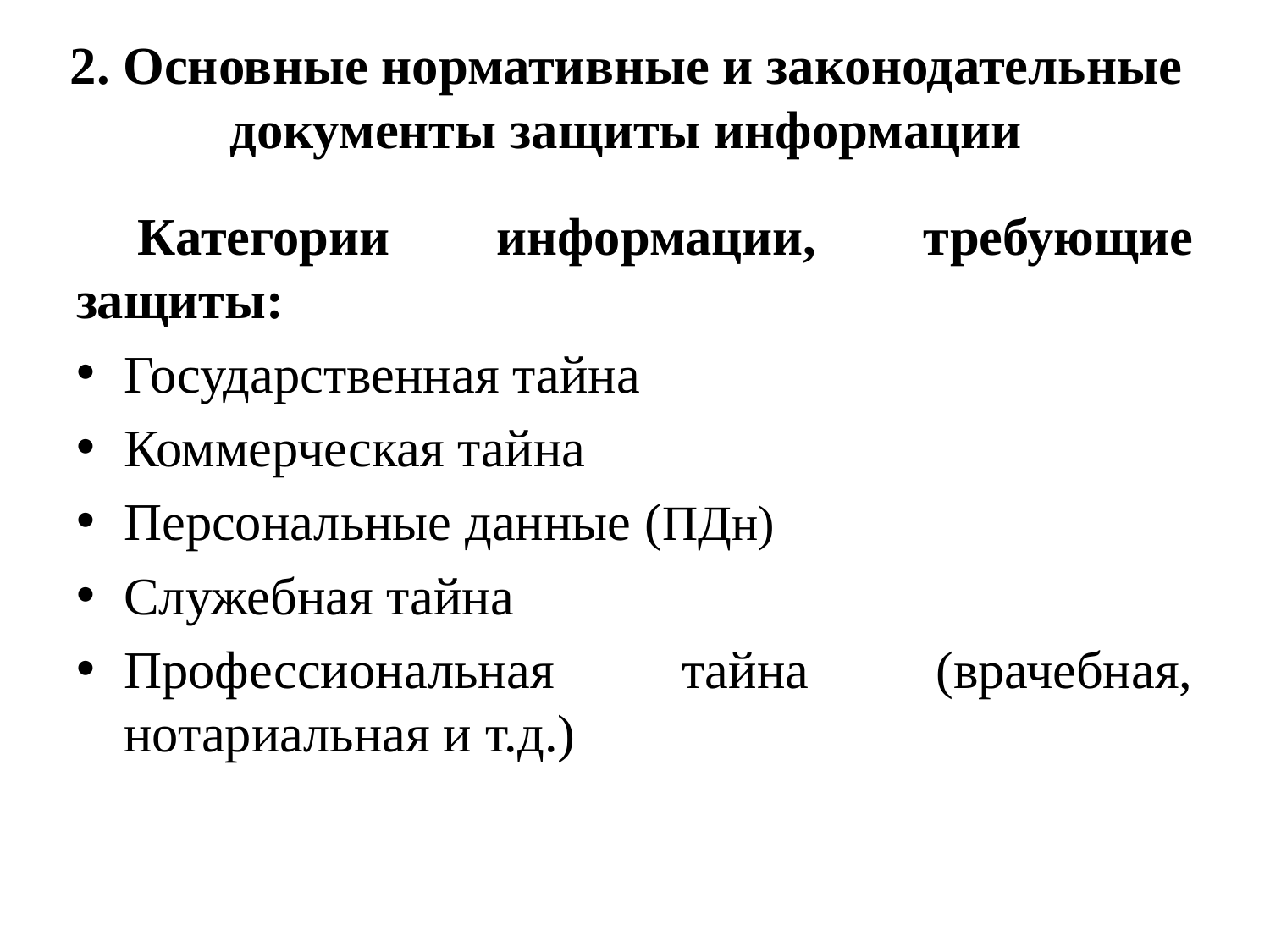

# 2. Основные нормативные и законодательные документы защиты информации
Категории информации, требующие защиты:
Государственная тайна
Коммерческая тайна
Персональные данные (ПДн)
Служебная тайна
Профессиональная тайна (врачебная, нотариальная и т.д.)